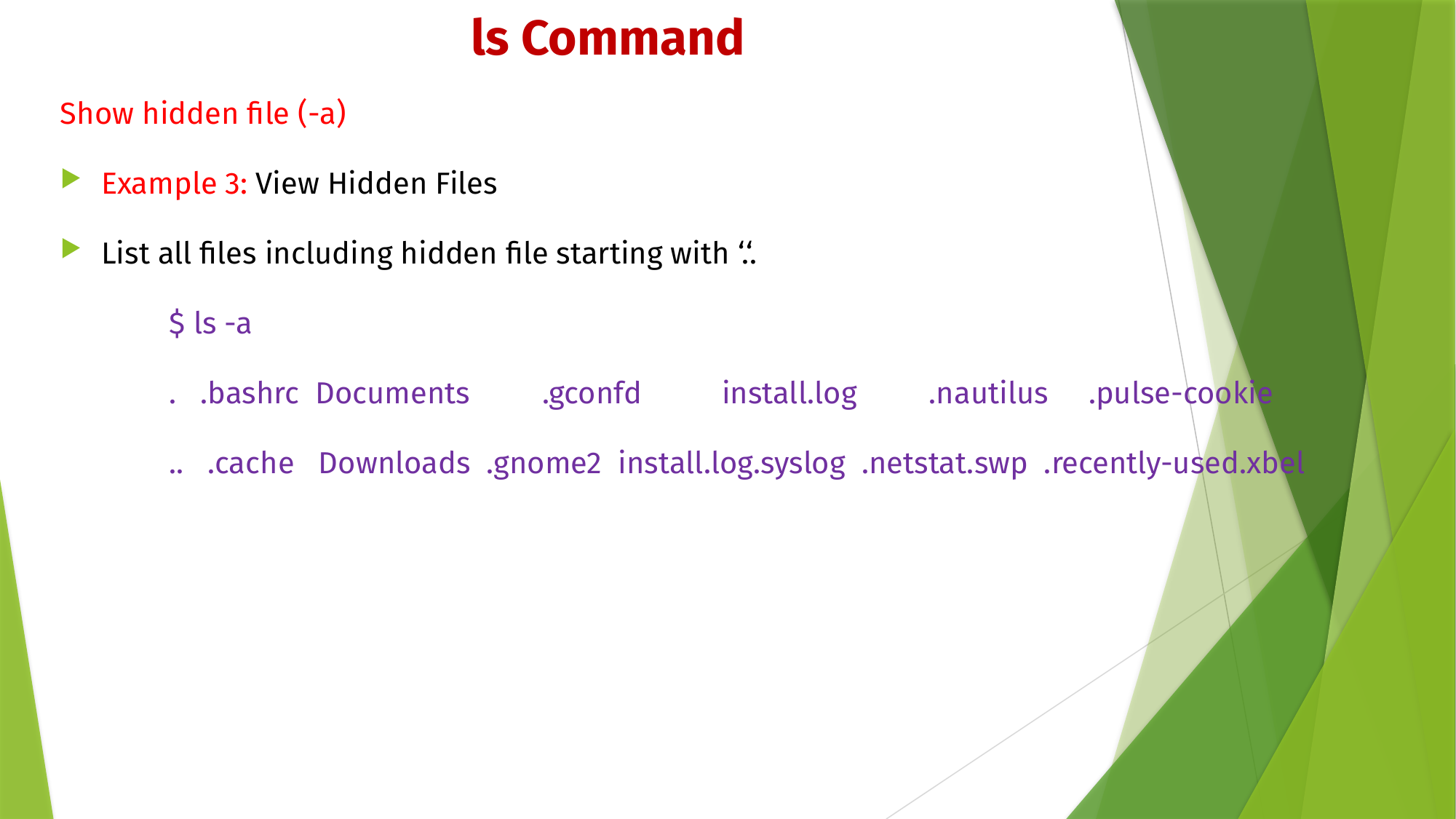

# ls Command
Show hidden file (-a)
Example 3: View Hidden Files
List all files including hidden file starting with ‘.‘.
	$ ls -a
	.   .bashrc  Documents         .gconfd          install.log         .nautilus     .pulse-cookie
	..   .cache   Downloads  .gnome2  install.log.syslog  .netstat.swp  .recently-used.xbel